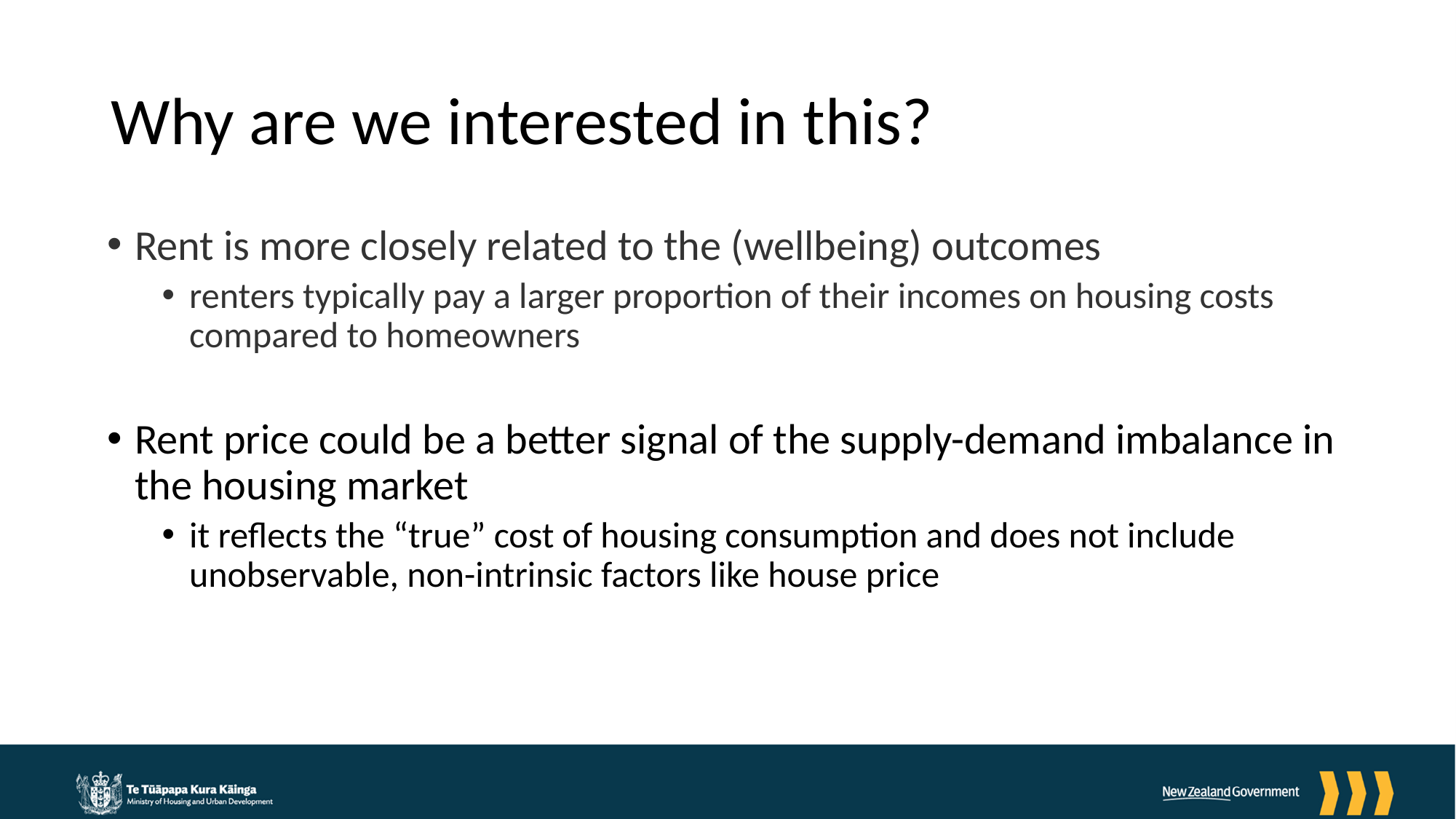

# Why are we interested in this?
Rent is more closely related to the (wellbeing) outcomes
renters typically pay a larger proportion of their incomes on housing costs compared to homeowners

Rent price could be a better signal of the supply-demand imbalance in the housing market
it reflects the “true” cost of housing consumption and does not include unobservable, non-intrinsic factors like house price